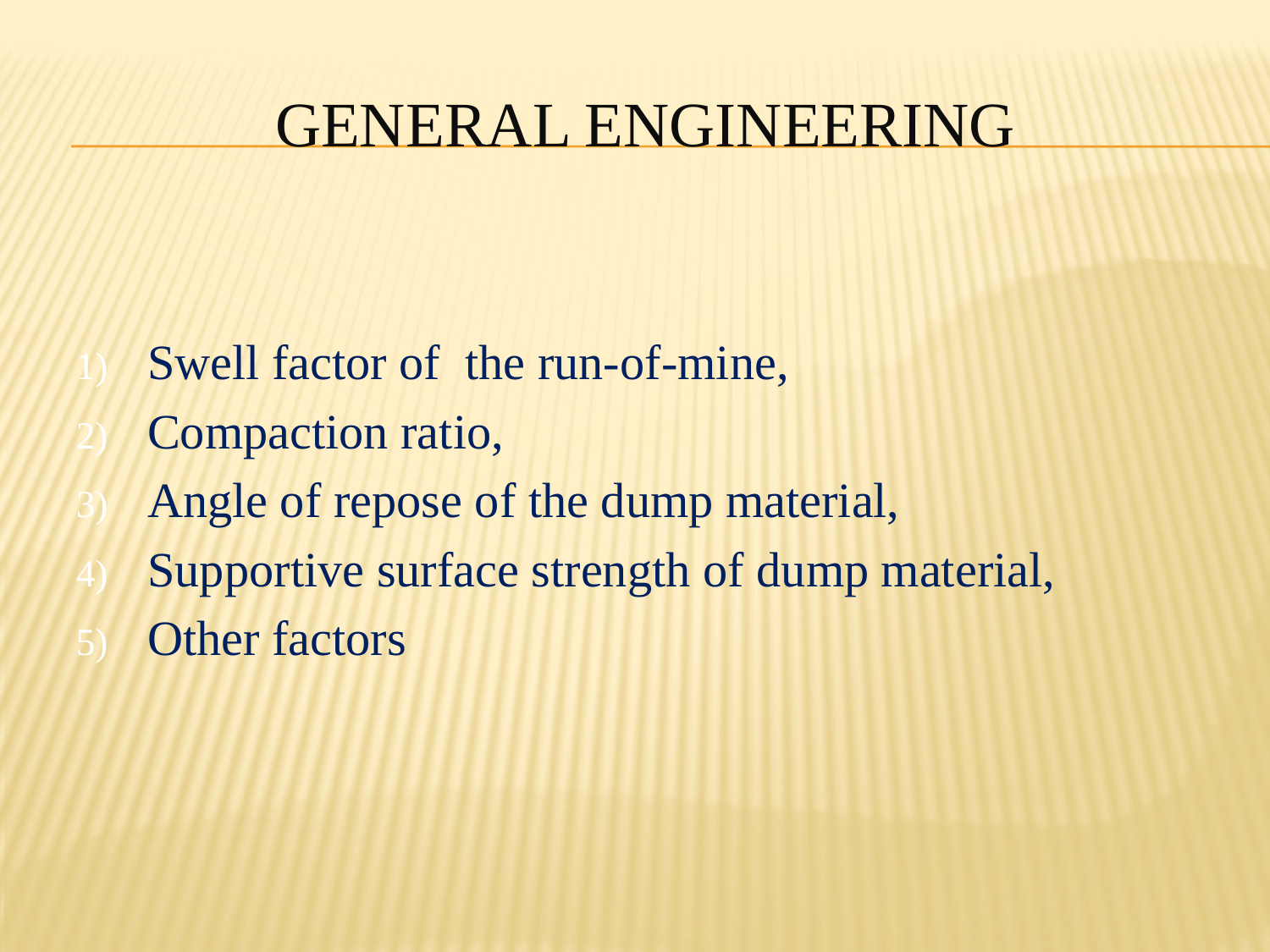

# General engineering
Swell factor of  the run-of-mine,
Compaction ratio,
Angle of repose of the dump material,
Supportive surface strength of dump material,
Other factors